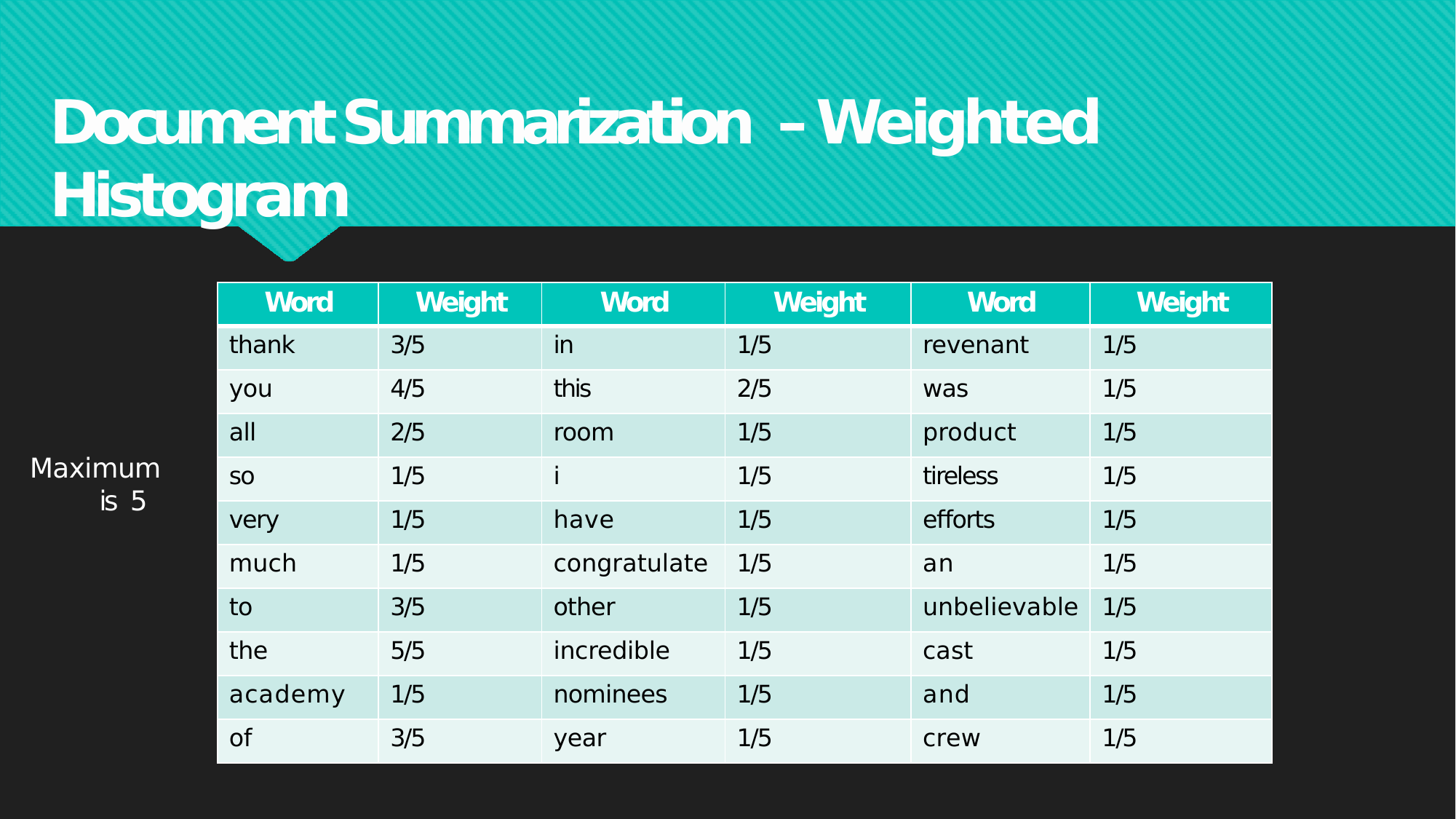

# Document Summarization – Weighted Histogram
| Word | Weight | Word | Weight | Word | Weight |
| --- | --- | --- | --- | --- | --- |
| thank | 3/5 | in | 1/5 | revenant | 1/5 |
| you | 4/5 | this | 2/5 | was | 1/5 |
| all | 2/5 | room | 1/5 | product | 1/5 |
| so | 1/5 | i | 1/5 | tireless | 1/5 |
| very | 1/5 | have | 1/5 | efforts | 1/5 |
| much | 1/5 | congratulate | 1/5 | an | 1/5 |
| to | 3/5 | other | 1/5 | unbelievable | 1/5 |
| the | 5/5 | incredible | 1/5 | cast | 1/5 |
| academy | 1/5 | nominees | 1/5 | and | 1/5 |
| of | 3/5 | year | 1/5 | crew | 1/5 |
Maximum is  5